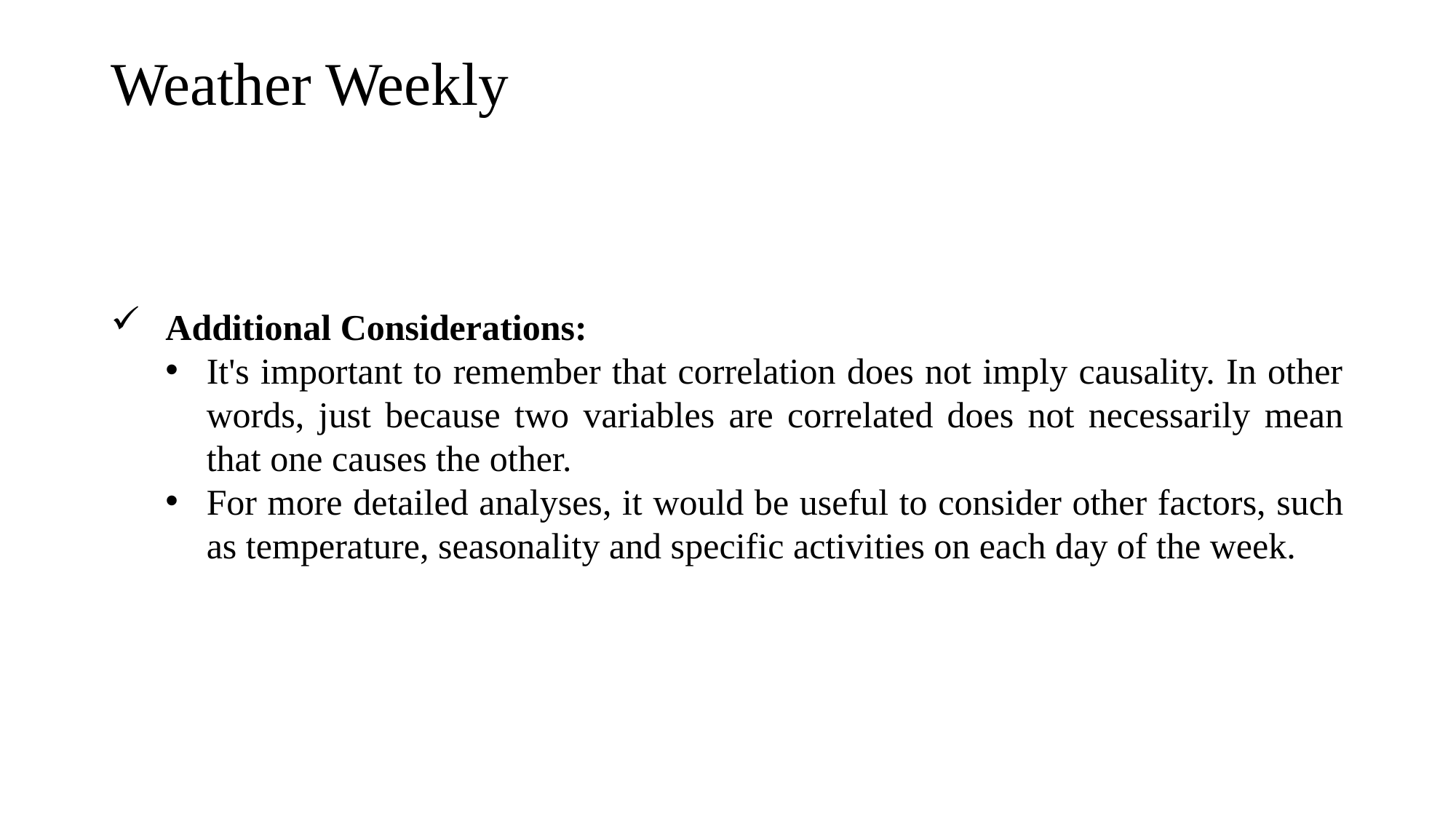

# Weather Weekly
Additional Considerations:
It's important to remember that correlation does not imply causality. In other words, just because two variables are correlated does not necessarily mean that one causes the other.
For more detailed analyses, it would be useful to consider other factors, such as temperature, seasonality and specific activities on each day of the week.